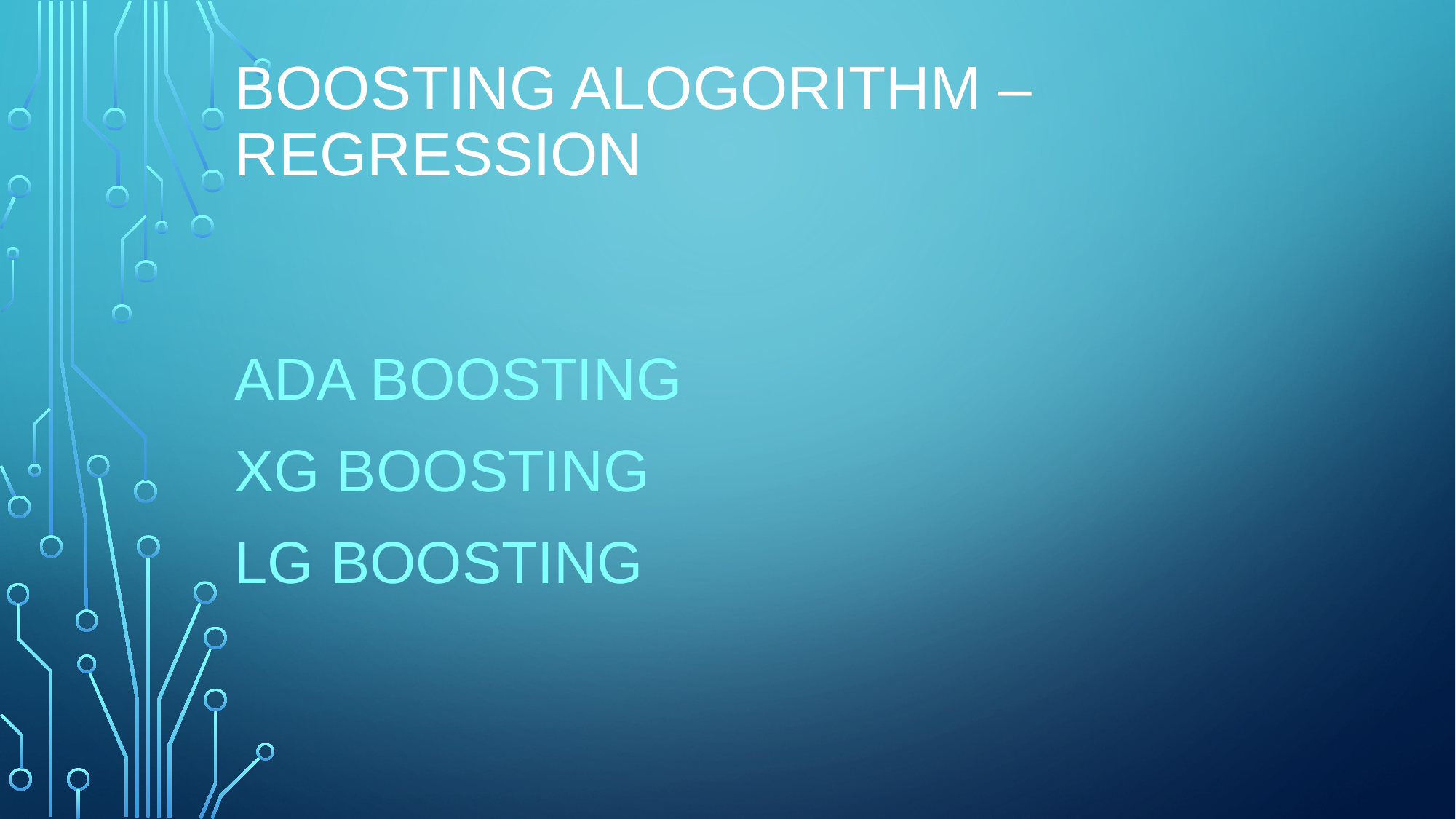

# Boosting ALOGORITHM – REGRESSION
ADA BOOSTING
XG BOOSTING
LG BOOSTING